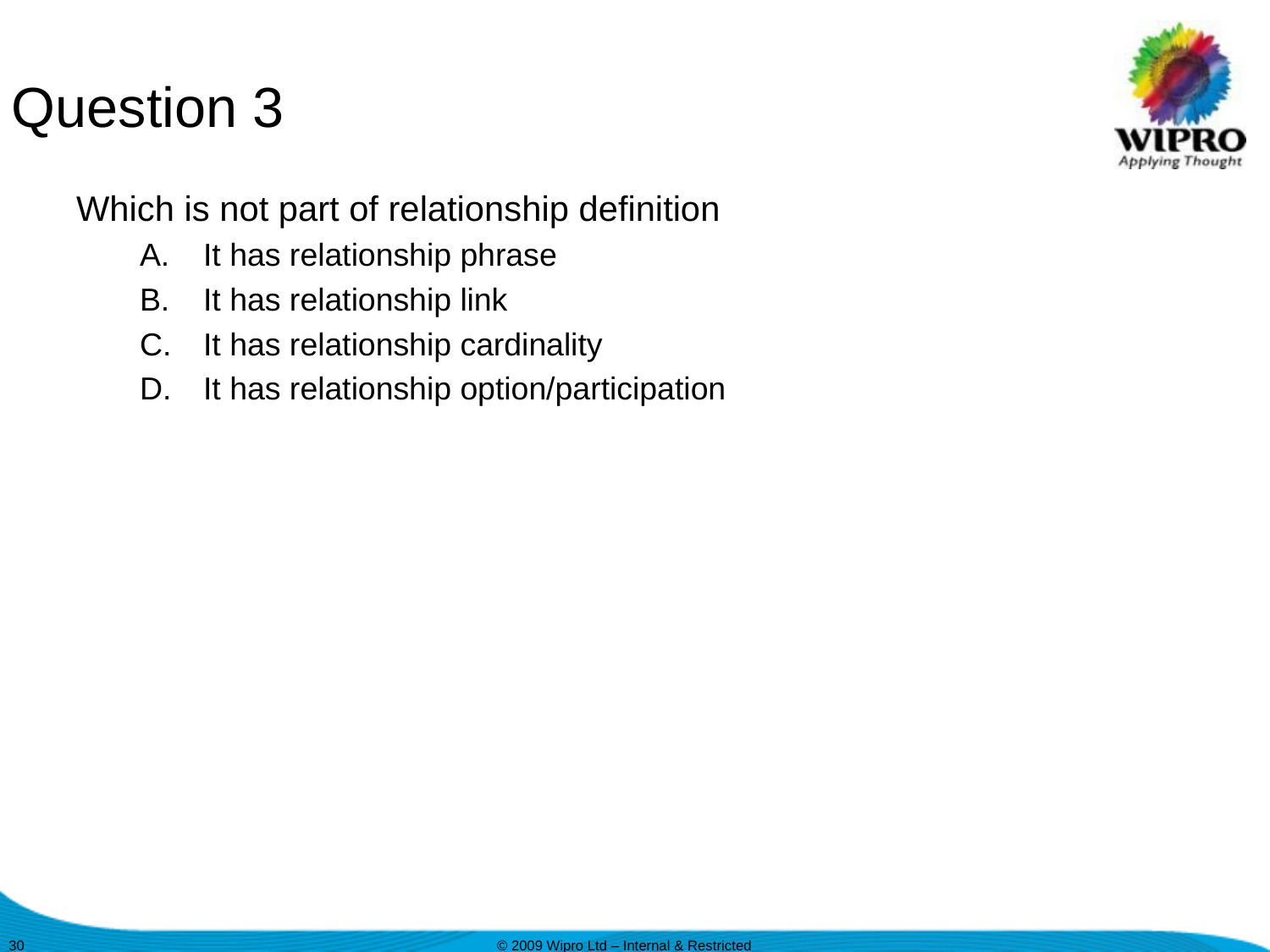

# Question 3
Which is not part of relationship definition
It has relationship phrase
It has relationship link
It has relationship cardinality
It has relationship option/participation